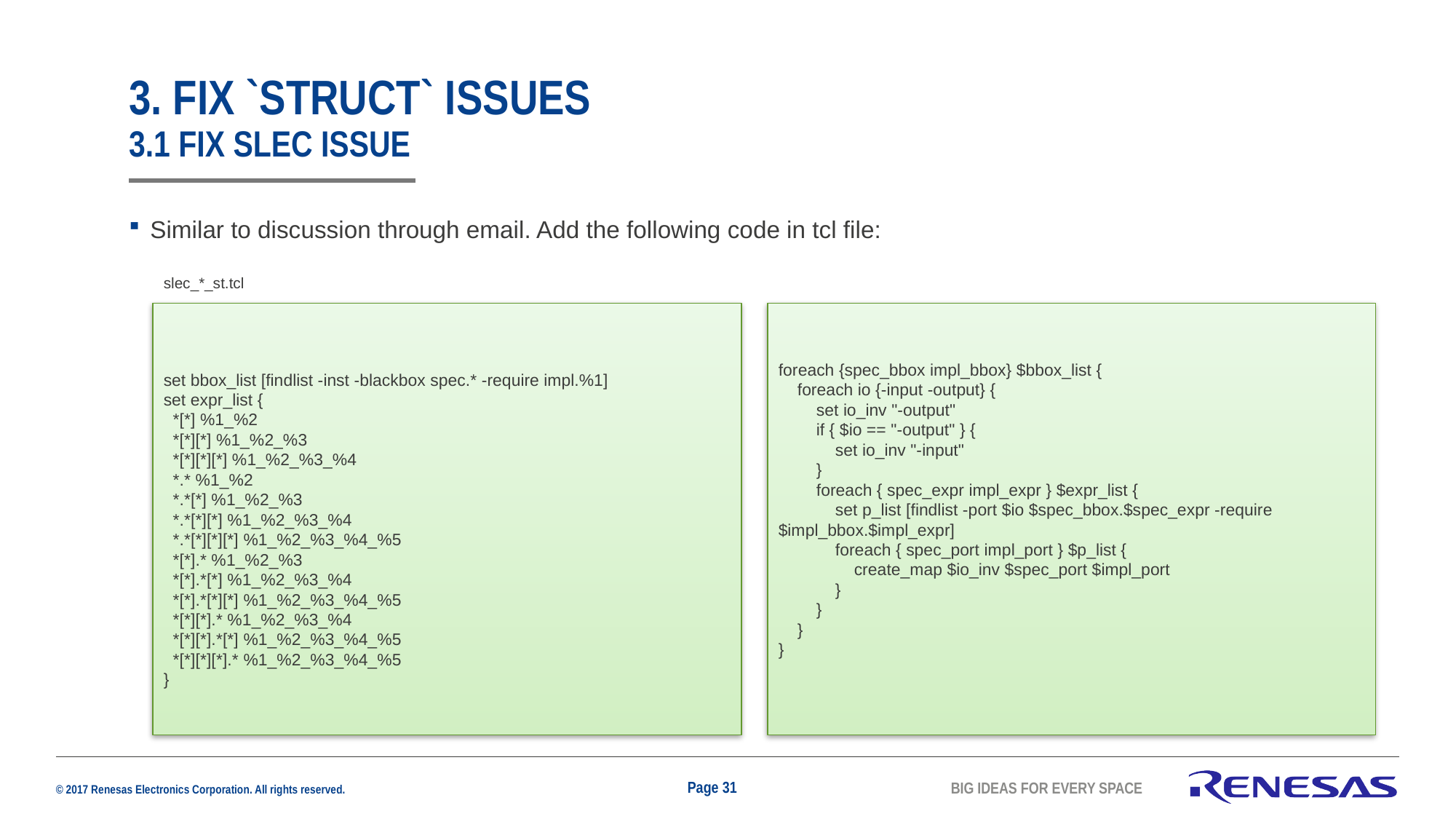

3. fix `struct` issues
3.1 Fix SLEC ISSUE
Similar to discussion through email. Add the following code in tcl file:
slec_*_st.tcl

foreach {spec_bbox impl_bbox} $bbox_list {
    foreach io {-input -output} {
        set io_inv "-output"
        if { $io == "-output" } {
            set io_inv "-input"
        }
        foreach { spec_expr impl_expr } $expr_list {
            set p_list [findlist -port $io $spec_bbox.$spec_expr -require $impl_bbox.$impl_expr]
            foreach { spec_port impl_port } $p_list {
                create_map $io_inv $spec_port $impl_port
            }
        }
    }
}

set bbox_list [findlist -inst -blackbox spec.* -require impl.%1]
set expr_list {
  *[*] %1_%2
  *[*][*] %1_%2_%3
  *[*][*][*] %1_%2_%3_%4
  *.* %1_%2
  *.*[*] %1_%2_%3
  *.*[*][*] %1_%2_%3_%4
  *.*[*][*][*] %1_%2_%3_%4_%5
  *[*].* %1_%2_%3
  *[*].*[*] %1_%2_%3_%4
  *[*].*[*][*] %1_%2_%3_%4_%5
  *[*][*].* %1_%2_%3_%4
  *[*][*].*[*] %1_%2_%3_%4_%5
  *[*][*][*].* %1_%2_%3_%4_%5
}

Page 31